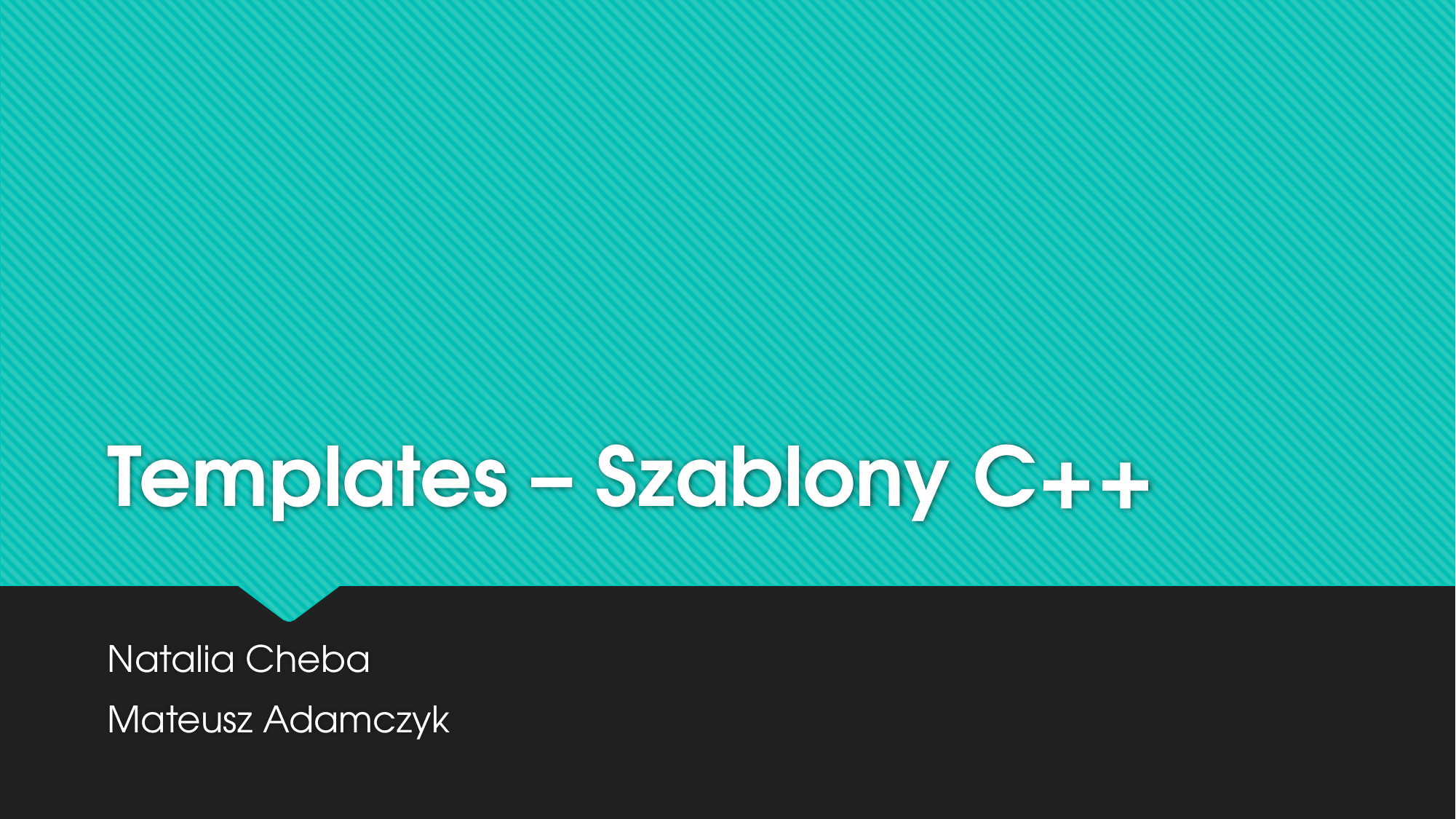

# Templates – Szablony C++
Natalia Cheba
Mateusz Adamczyk